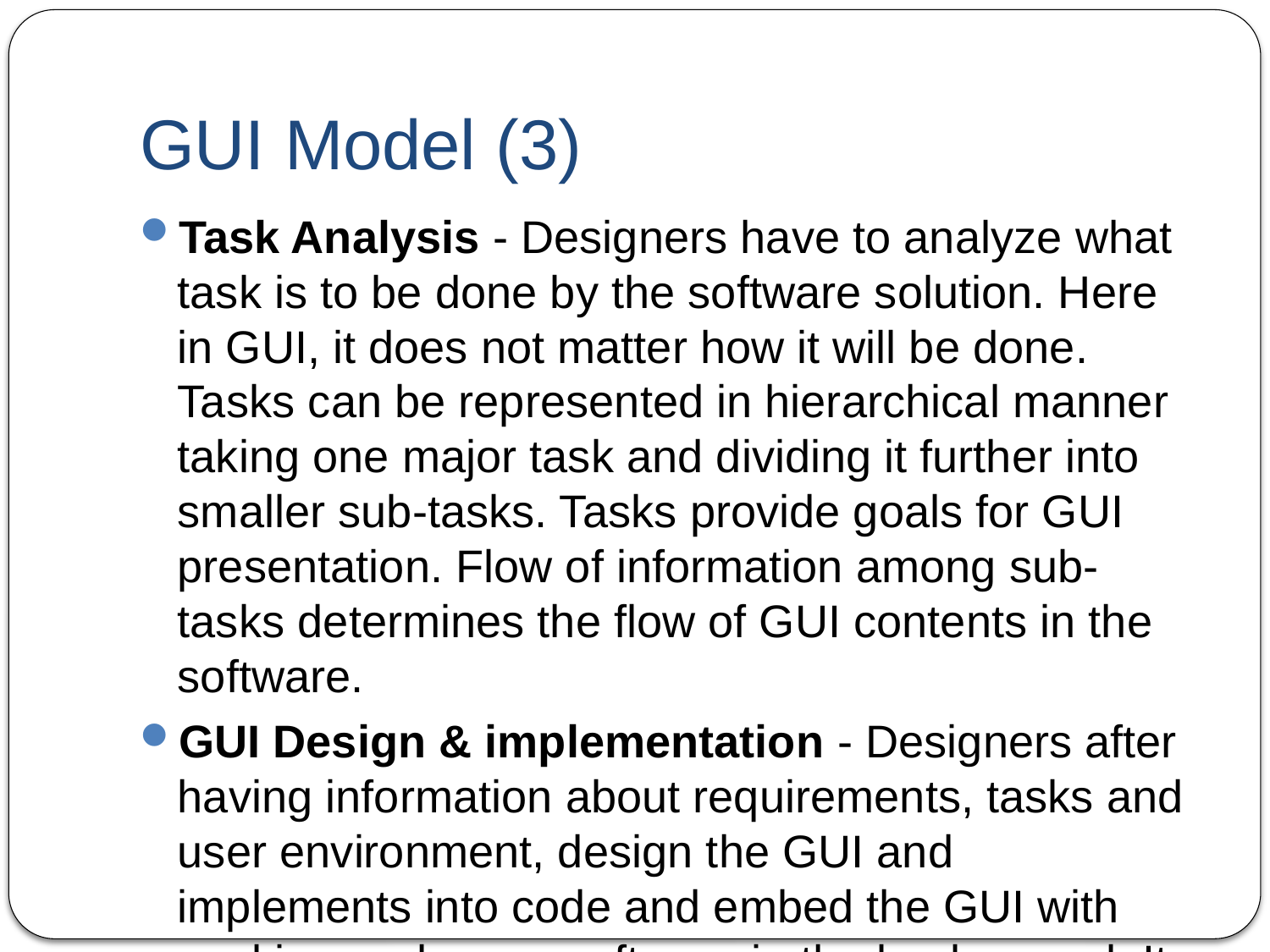

# GUI Model (3)
Task Analysis - Designers have to analyze what task is to be done by the software solution. Here in GUI, it does not matter how it will be done. Tasks can be represented in hierarchical manner taking one major task and dividing it further into smaller sub-tasks. Tasks provide goals for GUI presentation. Flow of information among sub-tasks determines the flow of GUI contents in the software.
GUI Design & implementation - Designers after having information about requirements, tasks and user environment, design the GUI and implements into code and embed the GUI with working or dummy software in the background. It is then self-tested by the developers.